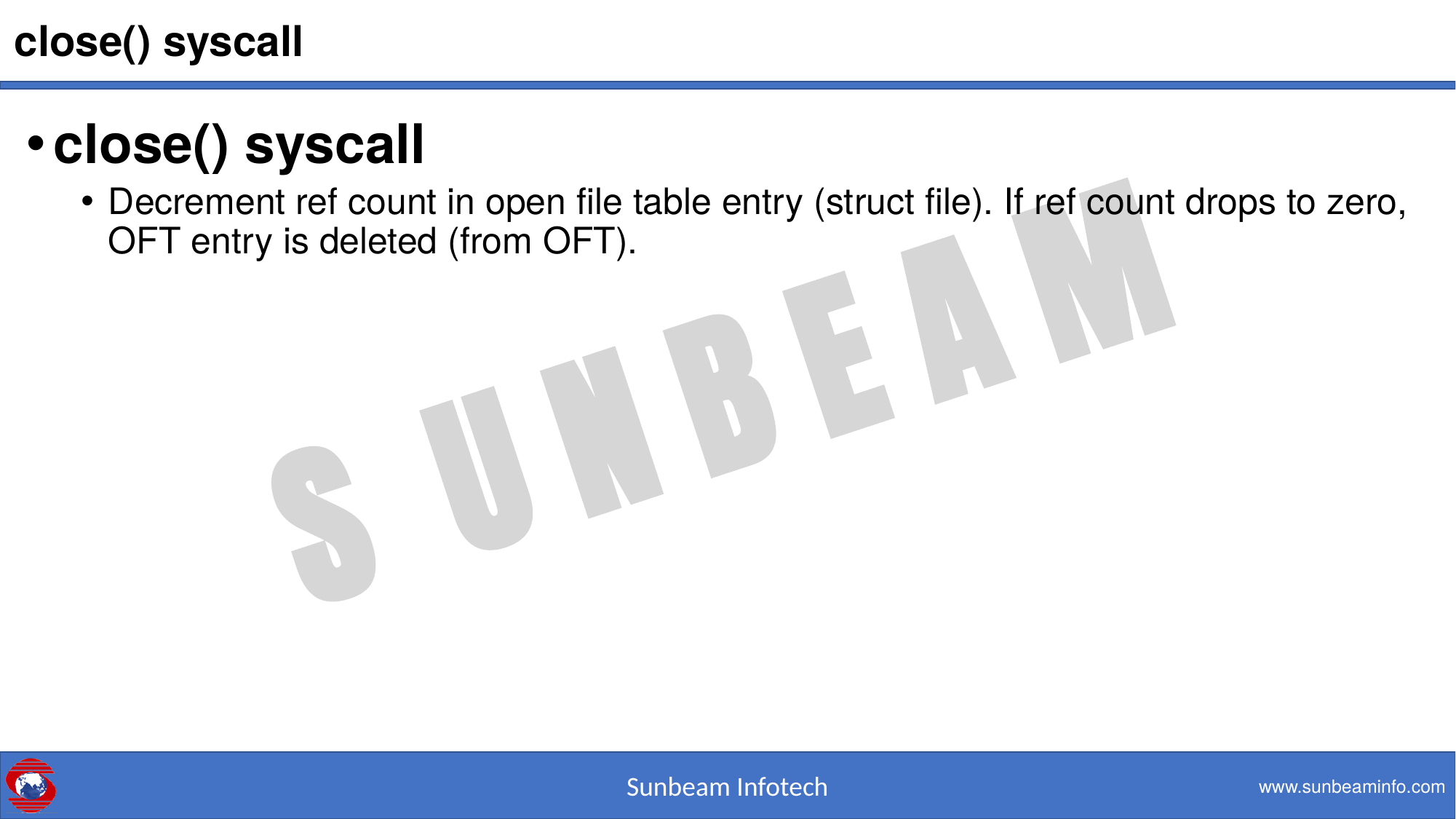

# close() syscall
close() syscall
Decrement ref count in open file table entry (struct file). If ref count drops to zero, OFT entry is deleted (from OFT).